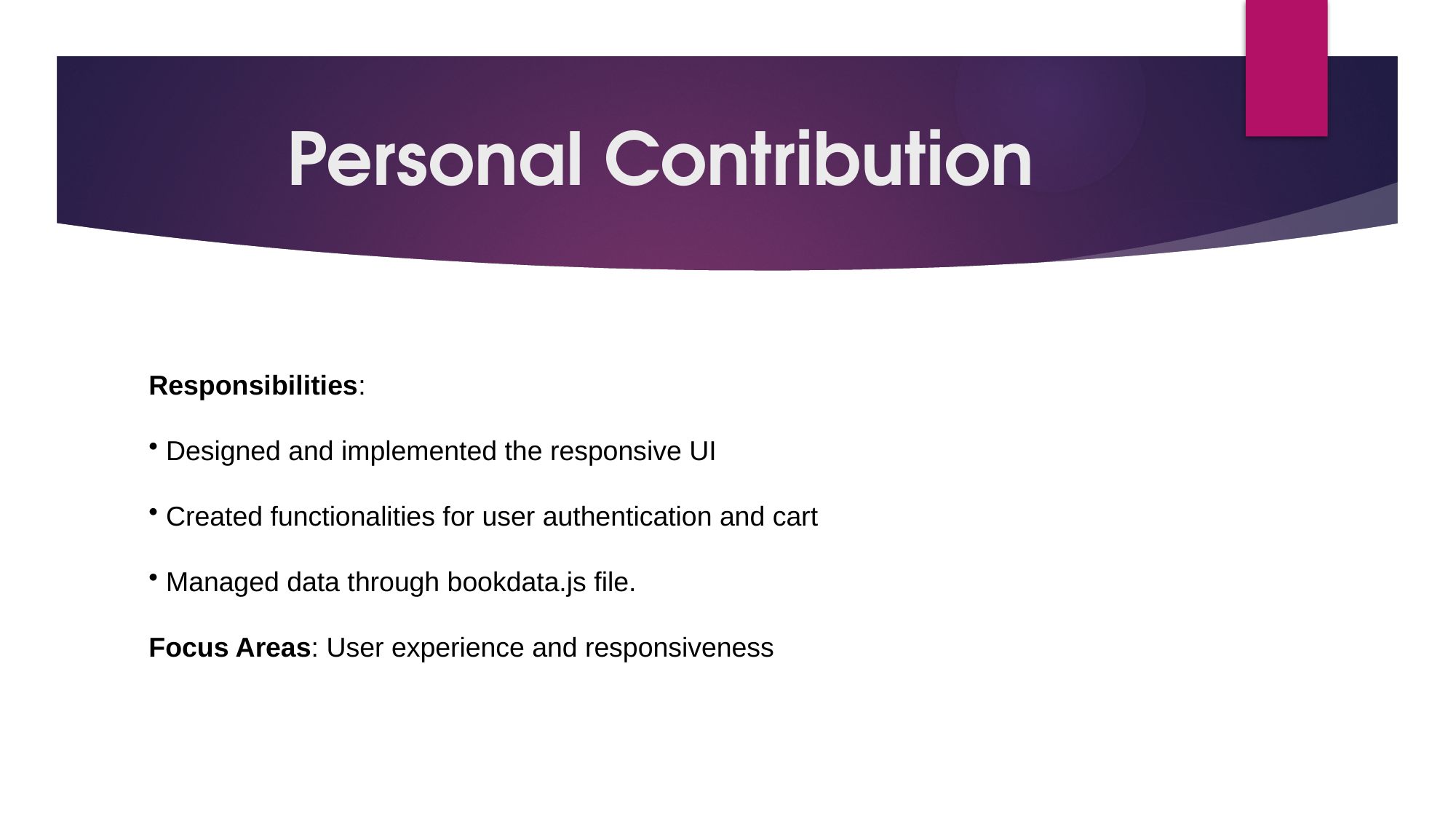

# Personal Contribution
Responsibilities:
 Designed and implemented the responsive UI
 Created functionalities for user authentication and cart
 Managed data through bookdata.js file.
Focus Areas: User experience and responsiveness